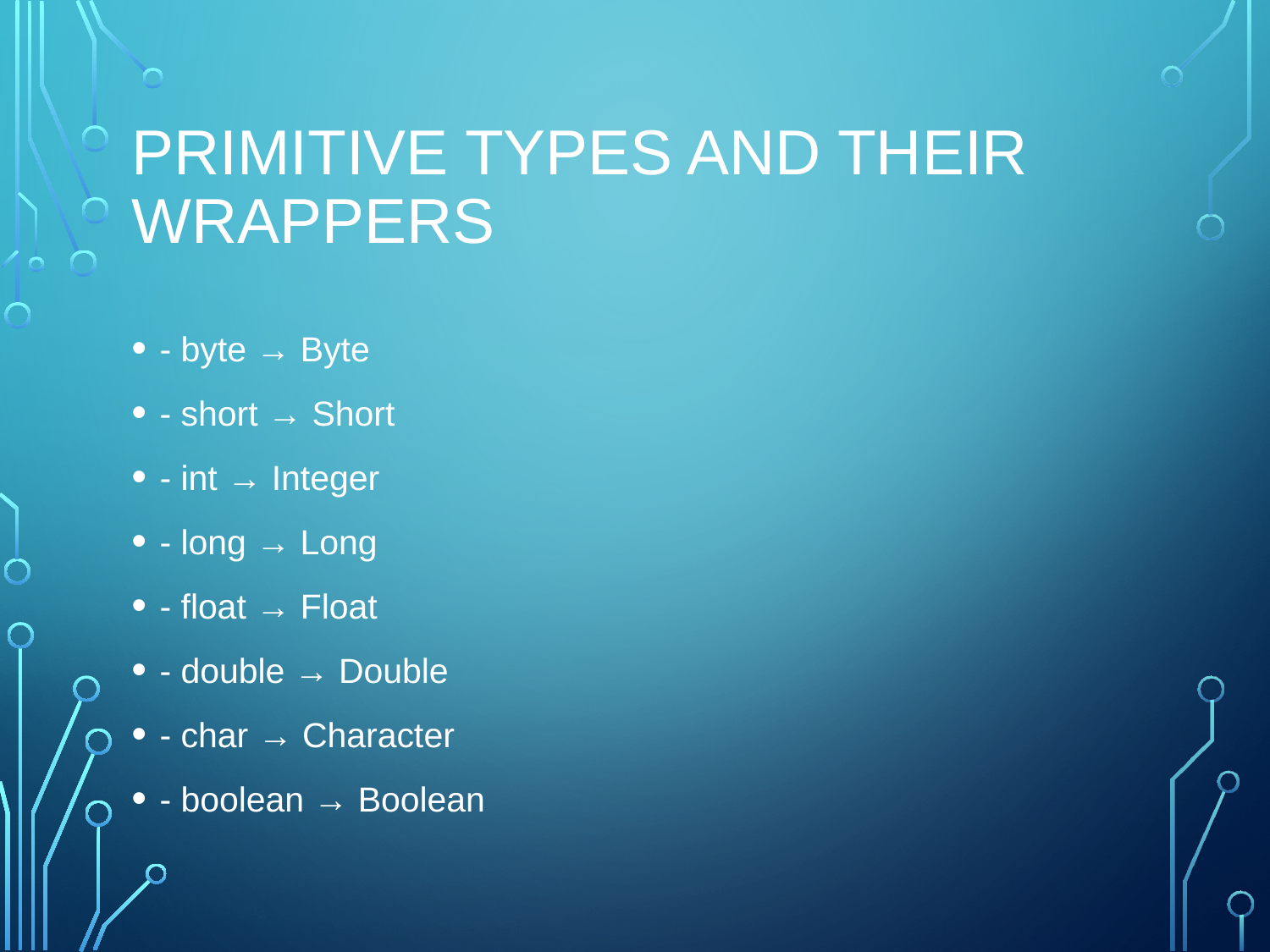

# Primitive Types and Their Wrappers
- byte → Byte
- short → Short
- int → Integer
- long → Long
- float → Float
- double → Double
- char → Character
- boolean → Boolean